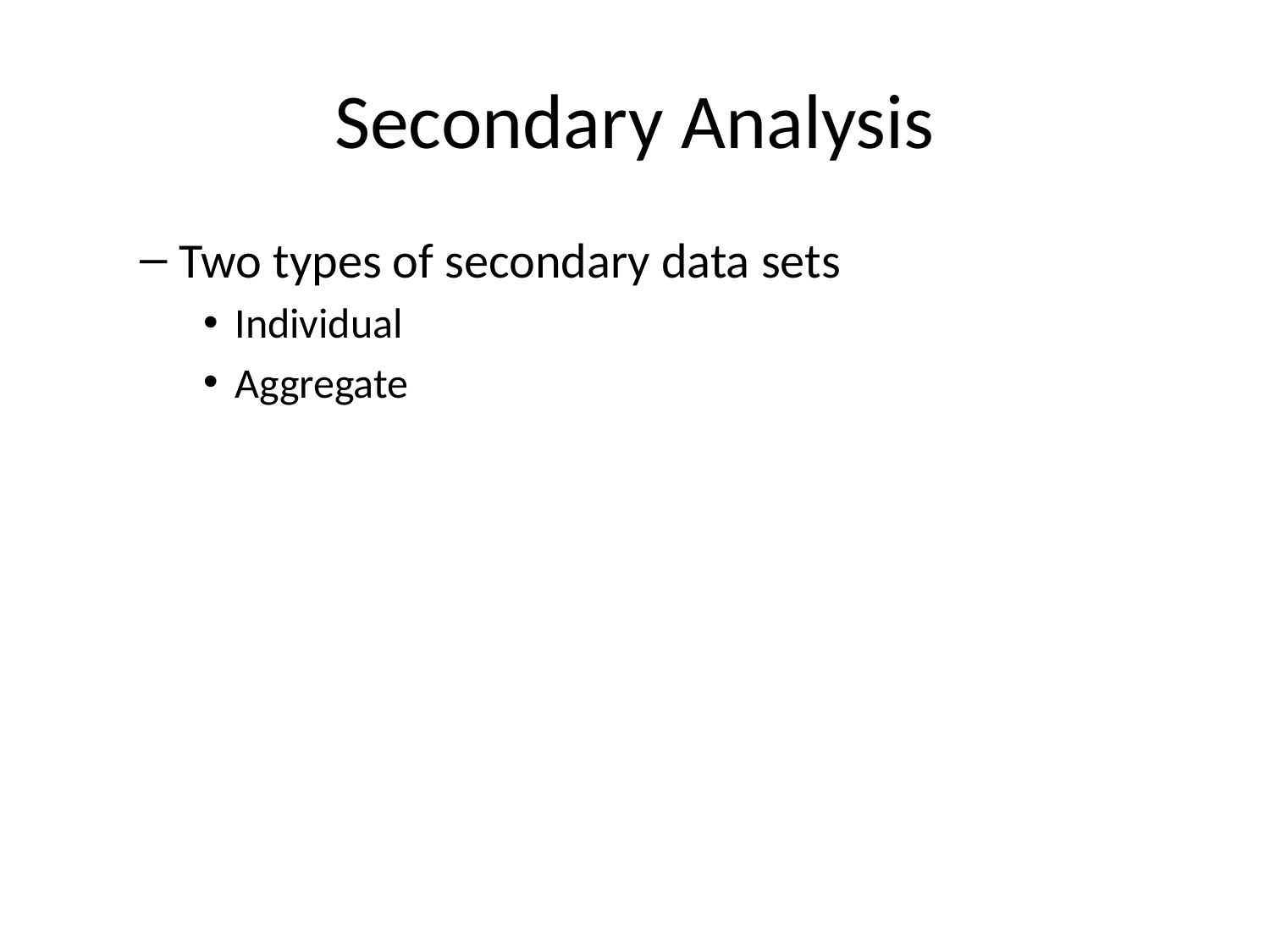

# Secondary Analysis
Two types of secondary data sets
Individual
Aggregate